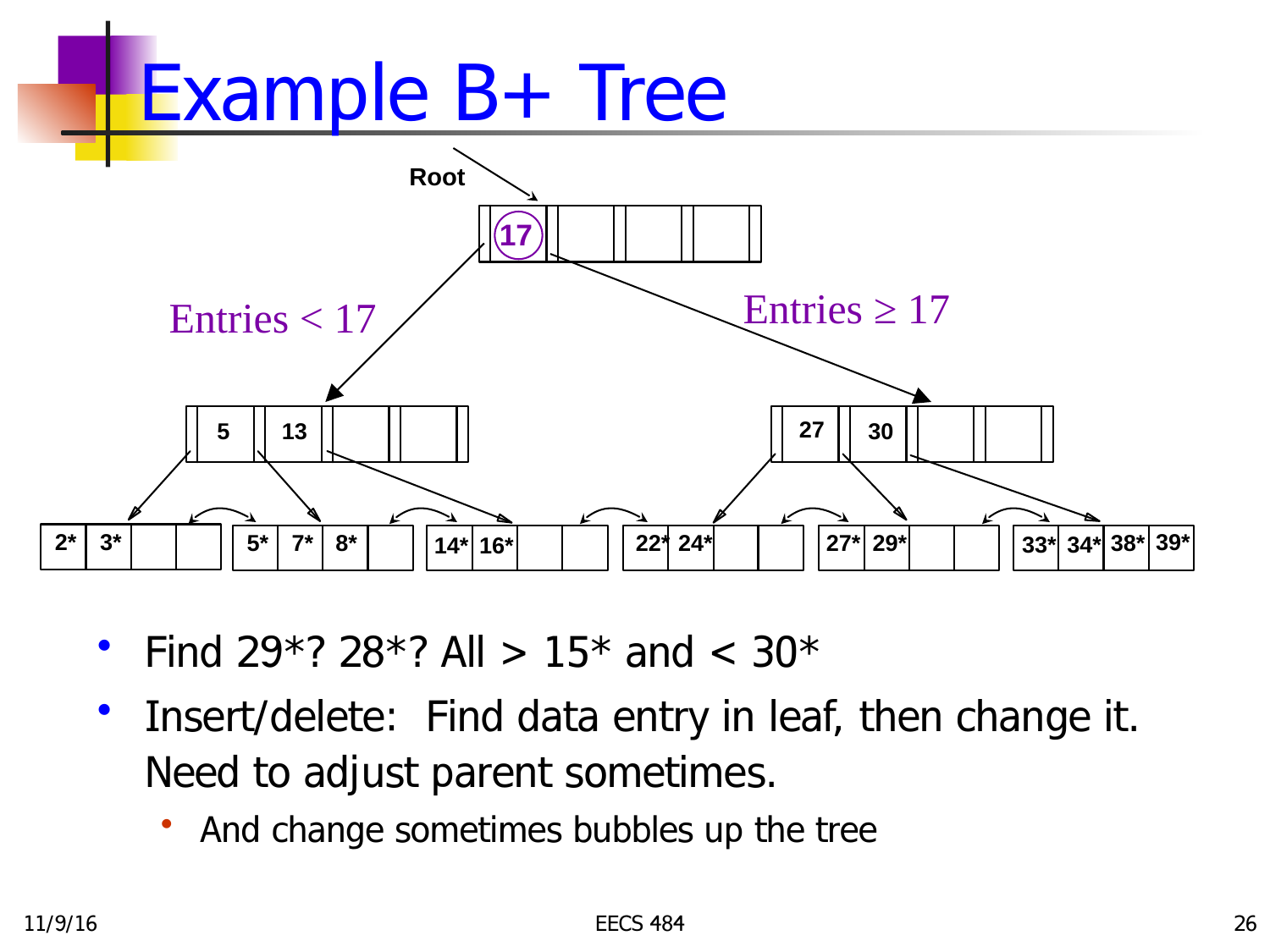

# Example B+ Tree

Root

17

Entries ≥ 17
Entries < 17

27
5
13
30

39*
2*
3*
5*
7*
8*
22*
24*
27*
29*
38*
33*
34*

14*
16*

Find 29*? 28*? All > 15* and < 30*
Insert/delete:  Find data entry in leaf, then change it. Need to adjust parent sometimes.
And change sometimes bubbles up the tree

11/9/16
EECS 484
26